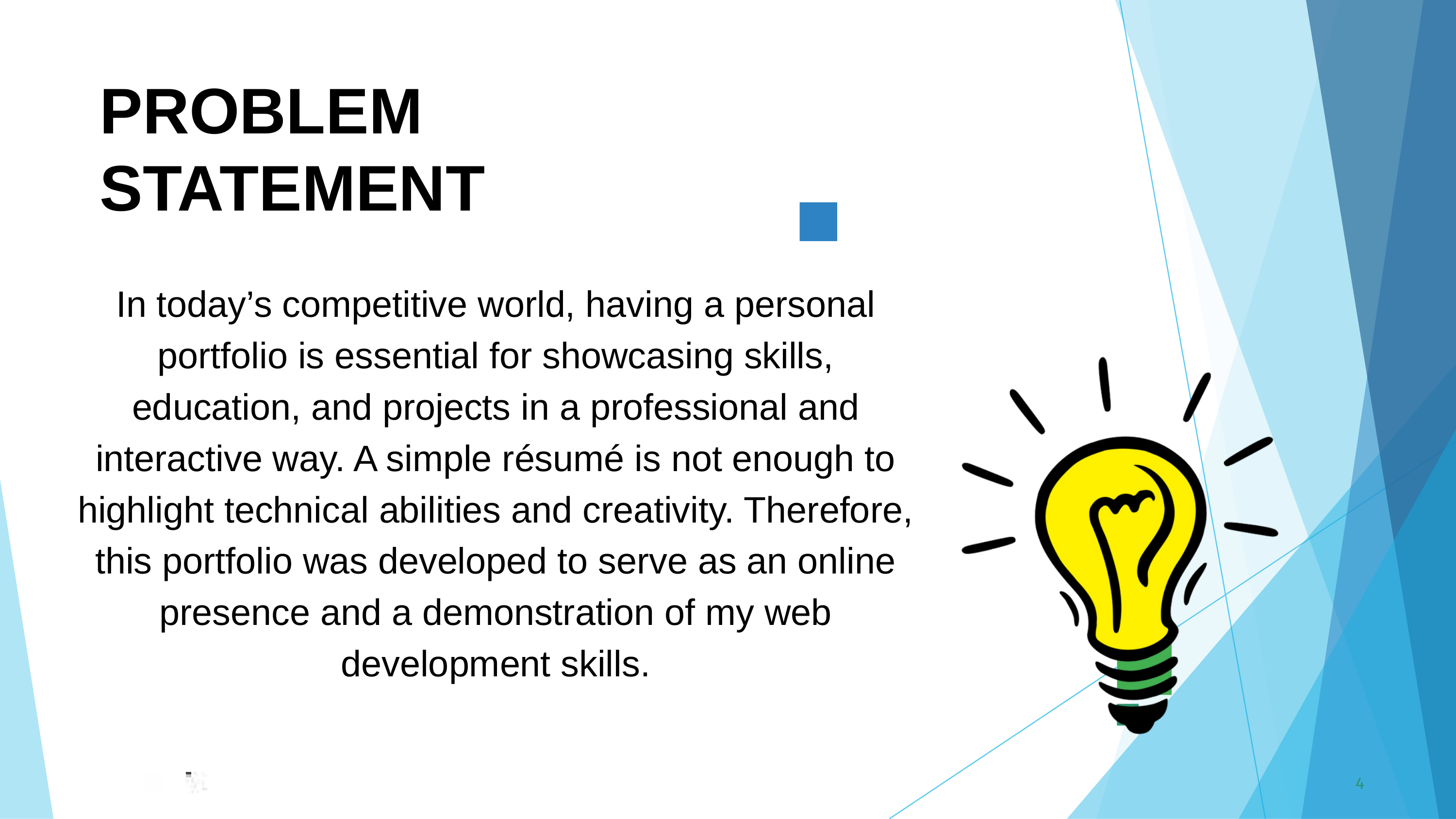

PROBLEM	STATEMENT

In today’s competitive world, having a personal portfolio is essential for showcasing skills, education, and projects in a professional and interactive way. A simple résumé is not enough to highlight technical abilities and creativity. Therefore, this portfolio was developed to serve as an online presence and a demonstration of my web development skills.

4